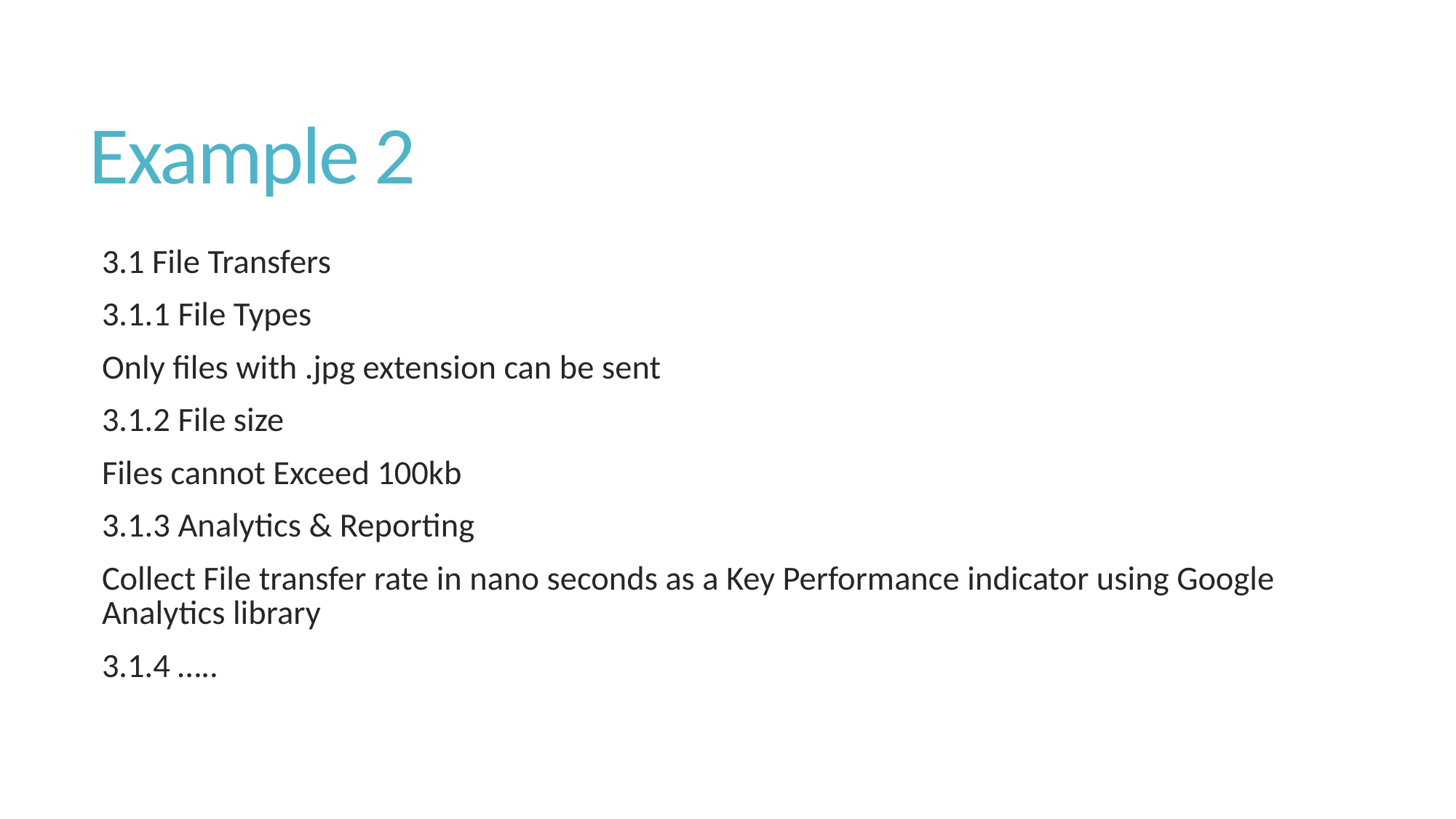

# Example 2
3.1 File Transfers
3.1.1 File Types
Only files with .jpg extension can be sent
3.1.2 File size
Files cannot Exceed 100kb
3.1.3 Analytics & Reporting
Collect File transfer rate in nano seconds as a Key Performance indicator using Google Analytics library
3.1.4 …..